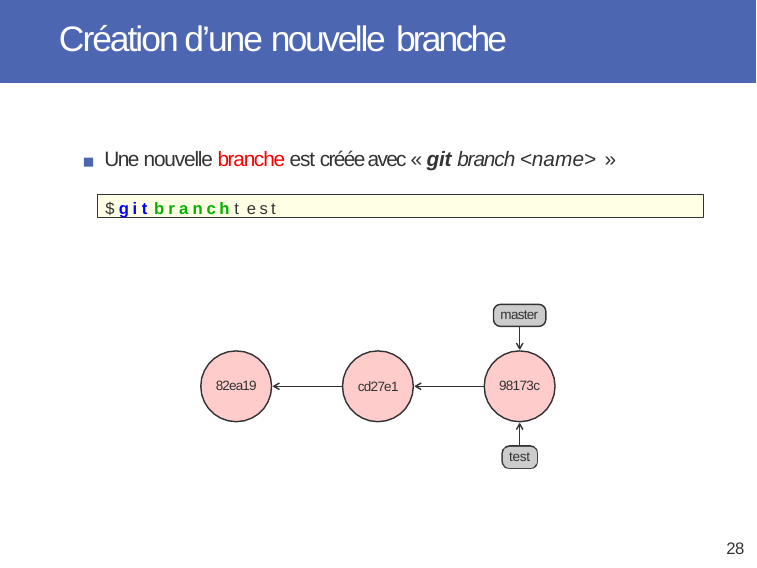

# Création d’une nouvelle branche
Une nouvelle branche est créée avec « git branch <name> »

$ g i t b r a n c h t e s t
master

82ea19
98173c
cd27e1

test

28